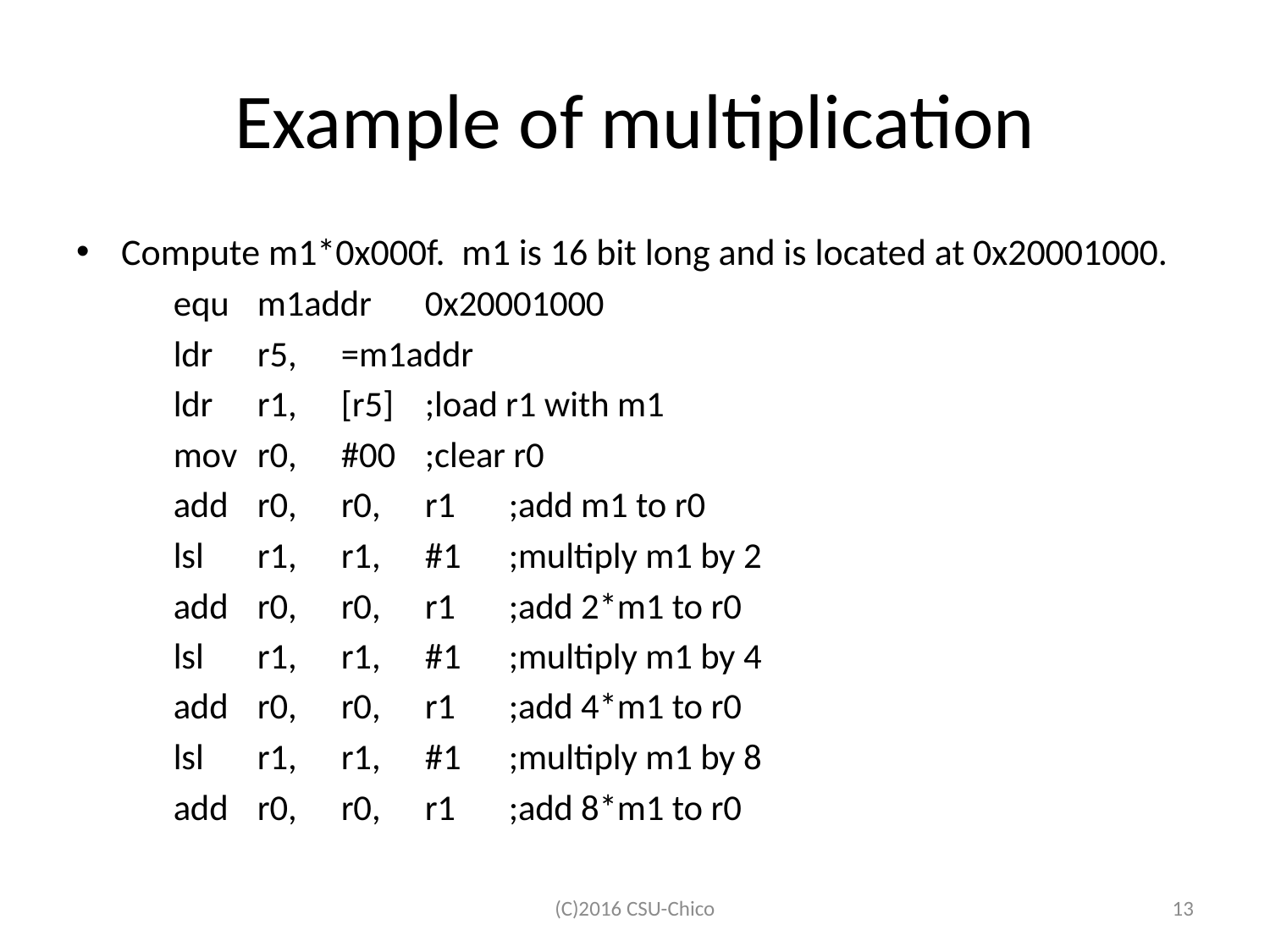

# Example of multiplication
Compute m1*0x000f.  m1 is 16 bit long and is located at 0x20001000.
	equ 	m1addr 	0x20001000
	ldr	r5,	=m1addr
	ldr	r1,	[r5]	;load r1 with m1
	mov	r0,	#00	;clear r0
	add	r0, 	r0, 	r1	;add m1 to r0
	lsl	r1,	r1, 	#1	;multiply m1 by 2
	add	r0, 	r0,	r1	;add 2*m1 to r0
	lsl	r1,	r1, 	#1	;multiply m1 by 4
	add	r0, 	r0,	r1	;add 4*m1 to r0
	lsl	r1,	r1, 	#1	;multiply m1 by 8
	add	r0, 	r0,	r1	;add 8*m1 to r0

(C)2016 CSU-Chico
13